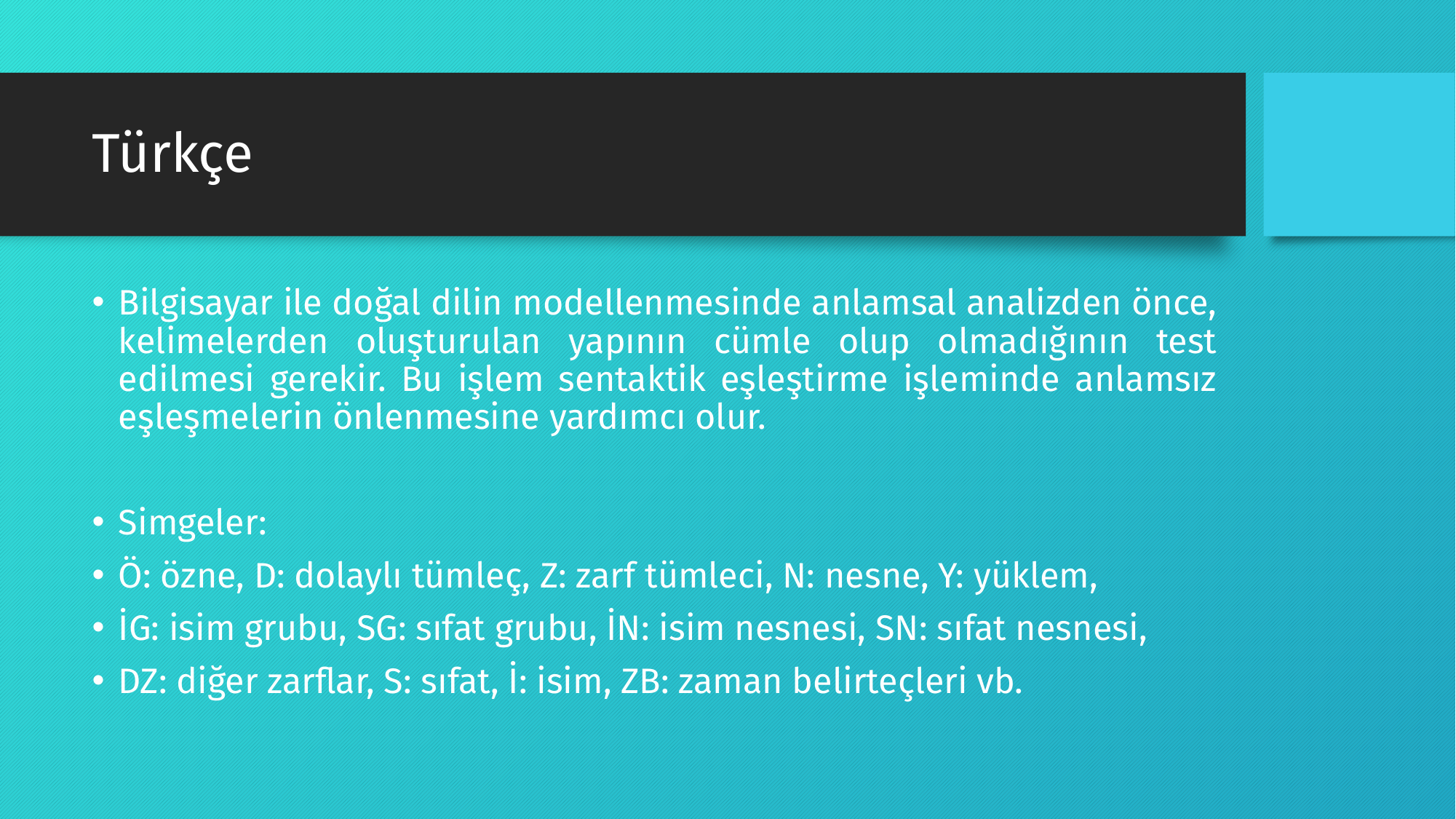

# Türkçe
Bilgisayar ile doğal dilin modellenmesinde anlamsal analizden önce, kelimelerden oluşturulan yapının cümle olup olmadığının test edilmesi gerekir. Bu işlem sentaktik eşleştirme işleminde anlamsız eşleşmelerin önlenmesine yardımcı olur.

Simgeler:
Ö: özne, D: dolaylı tümleç, Z: zarf tümleci, N: nesne, Y: yüklem,
İG: isim grubu, SG: sıfat grubu, İN: isim nesnesi, SN: sıfat nesnesi,
DZ: diğer zarflar, S: sıfat, İ: isim, ZB: zaman belirteçleri vb.